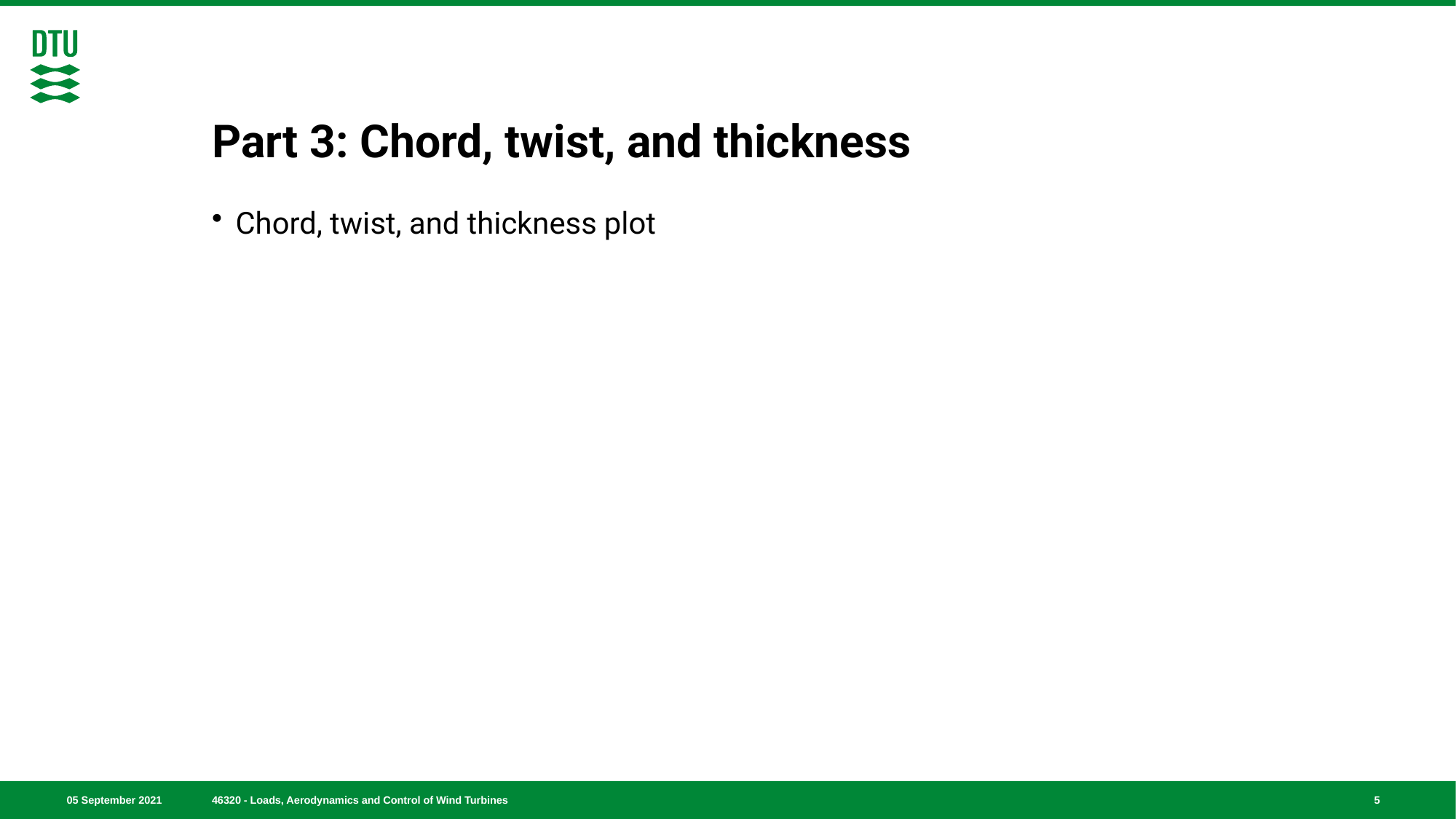

# Part 3: Chord, twist, and thickness
Chord, twist, and thickness plot
5